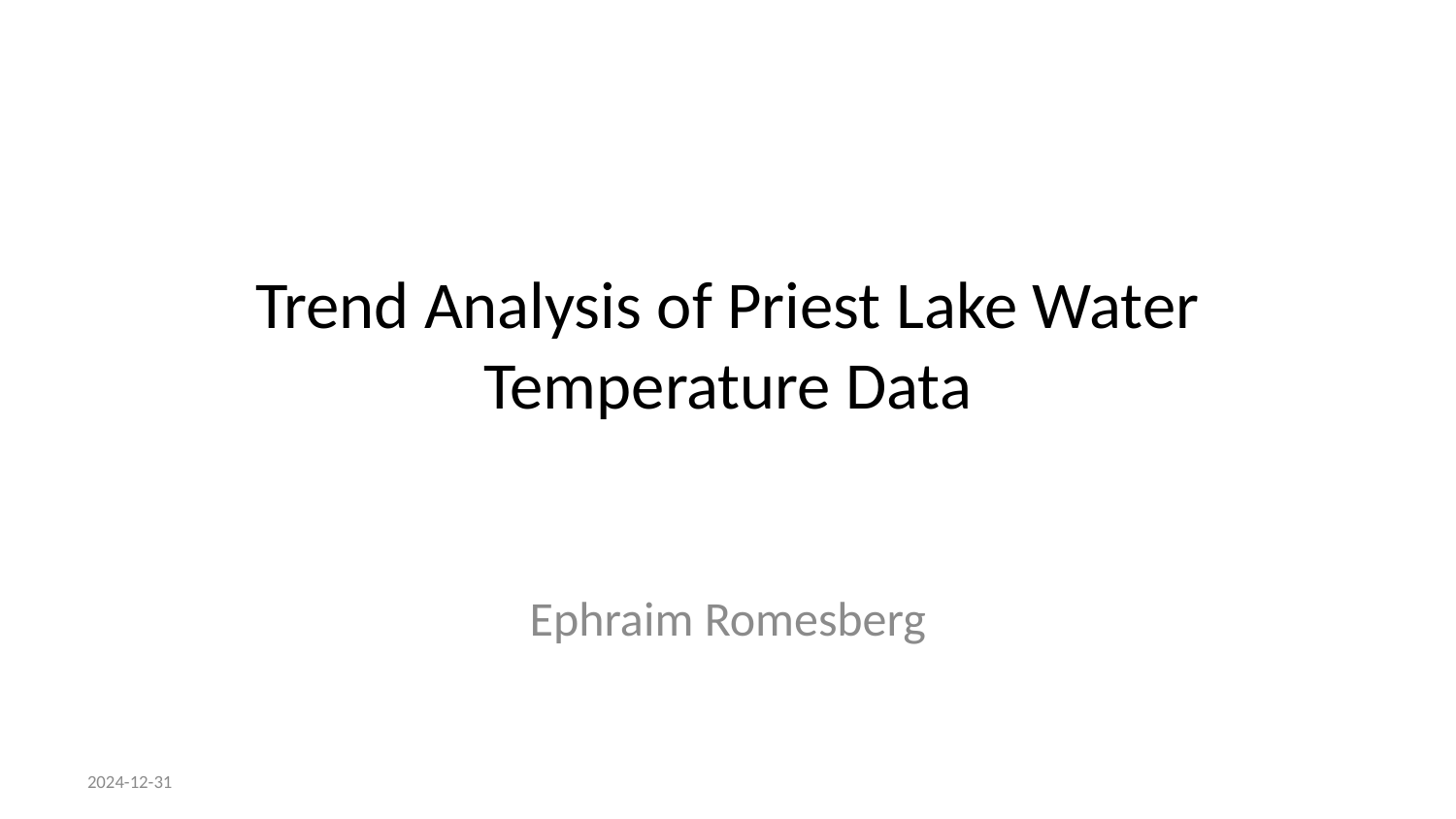

# Trend Analysis of Priest Lake Water Temperature Data
Ephraim Romesberg
2024-12-31